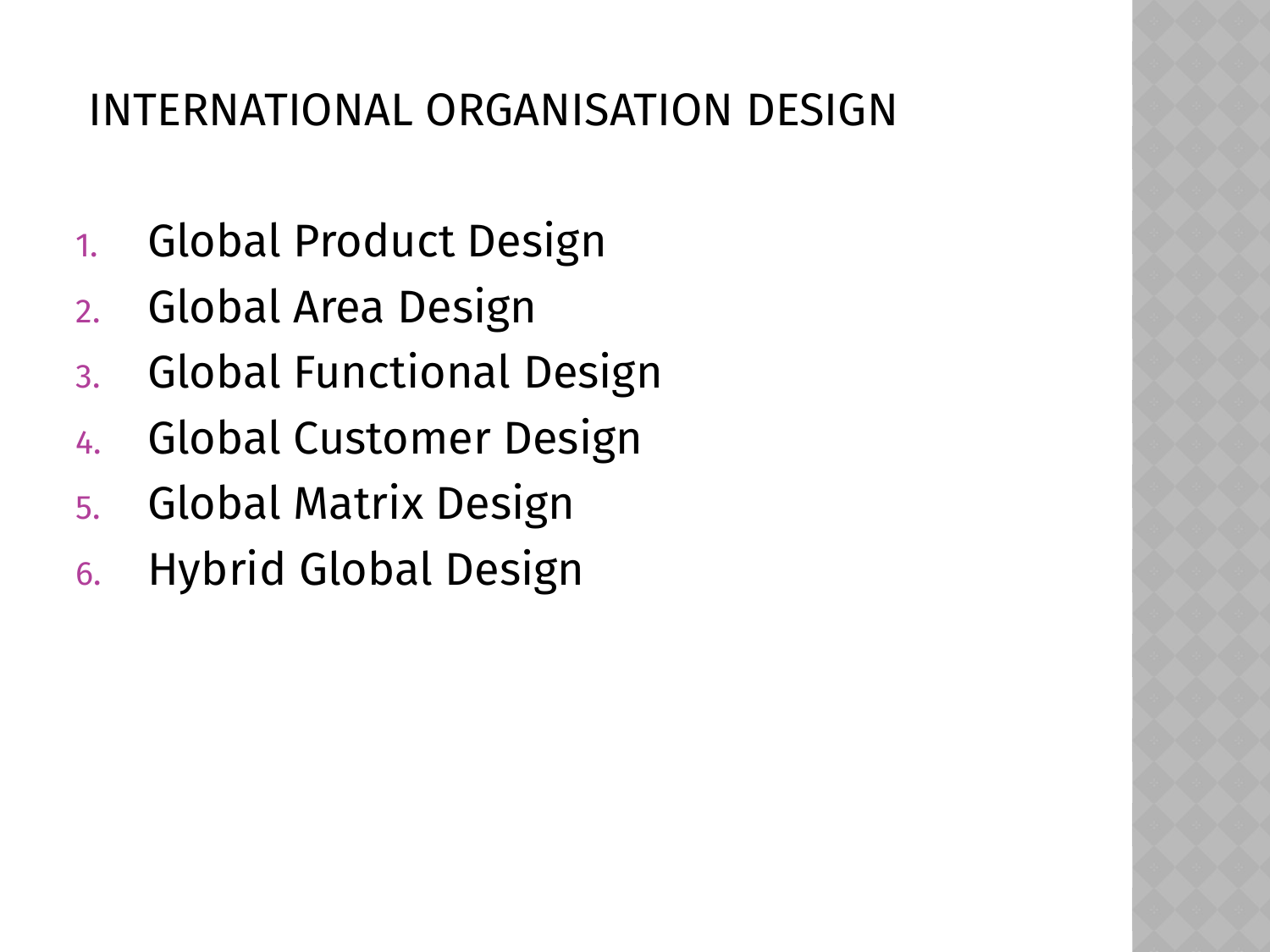

INTERNATIONAL ORGANISATION DESIGN

Global Product Design
Global Area Design
Global Functional Design
Global Customer Design
Global Matrix Design
Hybrid Global Design